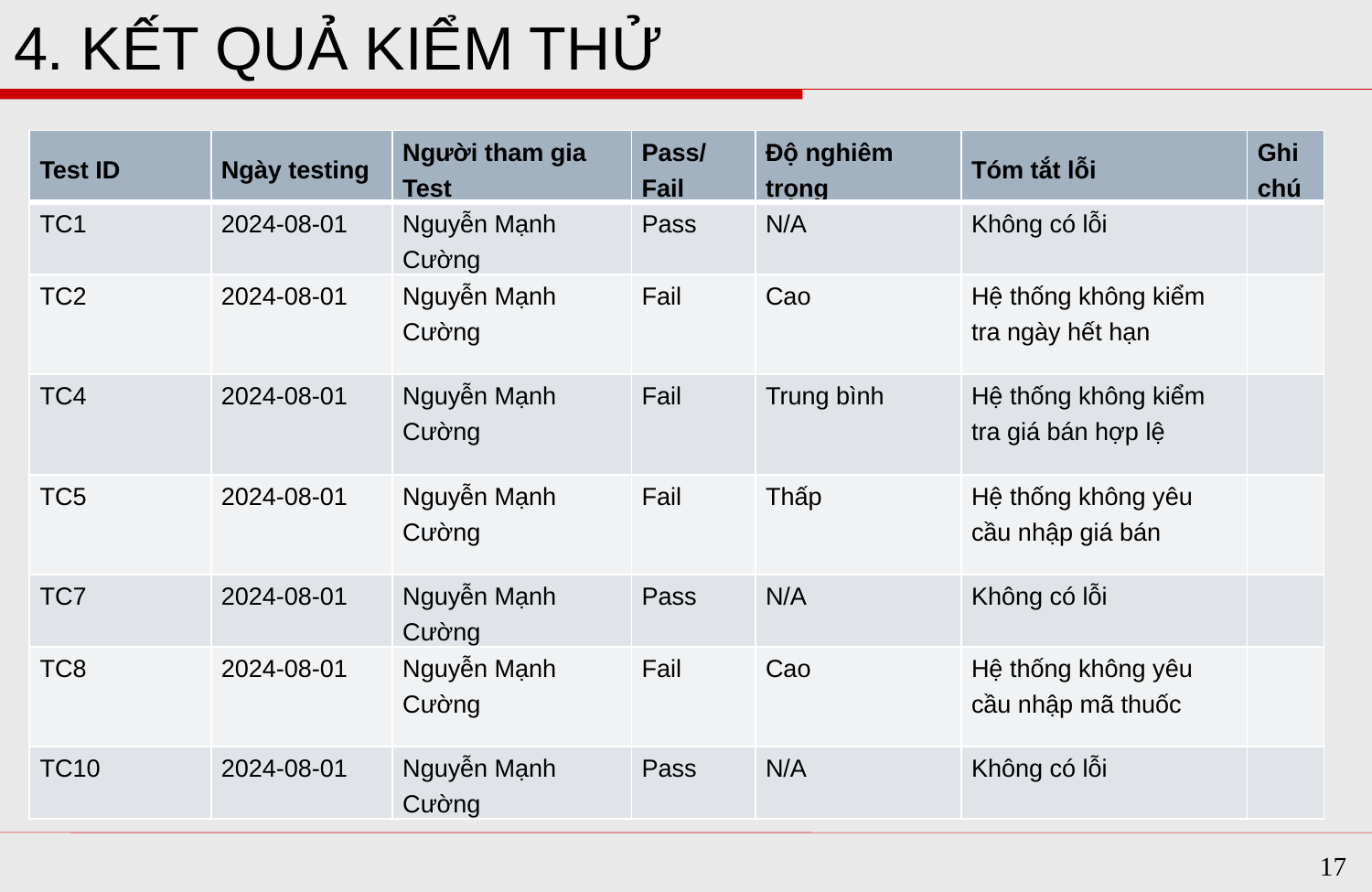

# 4. KẾT QUẢ KIỂM THỬ
| Test ID | Ngày testing | Người tham gia Test | Pass/Fail | Độ nghiêm trọng | Tóm tắt lỗi | Ghi chú |
| --- | --- | --- | --- | --- | --- | --- |
| TC1 | 2024-08-01 | Nguyễn Mạnh Cường | Pass | N/A | Không có lỗi |  |
| TC2 | 2024-08-01 | Nguyễn Mạnh Cường | Fail | Cao | Hệ thống không kiểm tra ngày hết hạn |  |
| TC4 | 2024-08-01 | Nguyễn Mạnh Cường | Fail | Trung bình | Hệ thống không kiểm tra giá bán hợp lệ |  |
| TC5 | 2024-08-01 | Nguyễn Mạnh Cường | Fail | Thấp | Hệ thống không yêu cầu nhập giá bán |  |
| TC7 | 2024-08-01 | Nguyễn Mạnh Cường | Pass | N/A | Không có lỗi |  |
| TC8 | 2024-08-01 | Nguyễn Mạnh Cường | Fail | Cao | Hệ thống không yêu cầu nhập mã thuốc |  |
| TC10 | 2024-08-01 | Nguyễn Mạnh Cường | Pass | N/A | Không có lỗi |  |
17